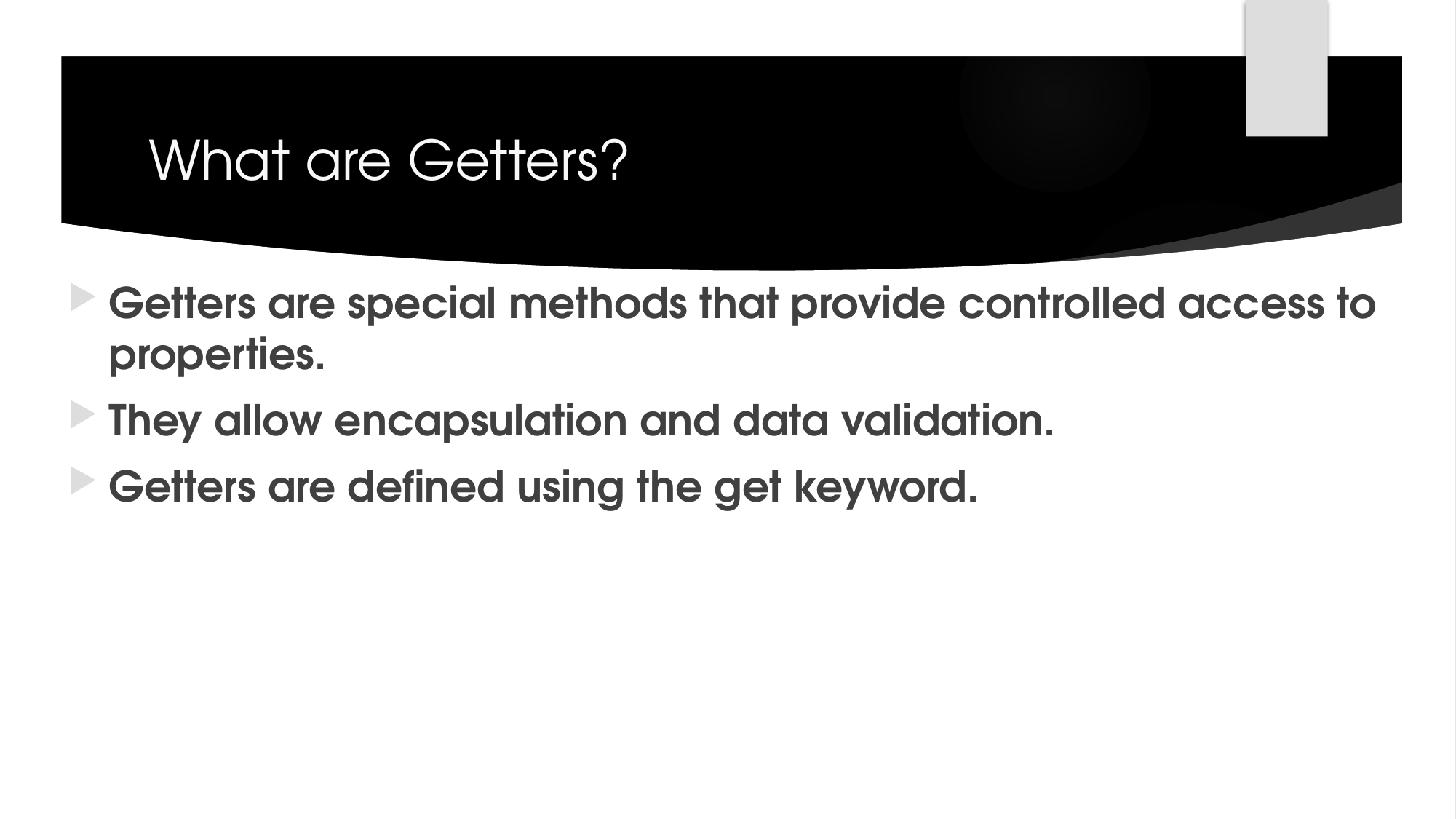

# What are Getters?
Getters are special methods that provide controlled access to properties.
They allow encapsulation and data validation.
Getters are defined using the get keyword.